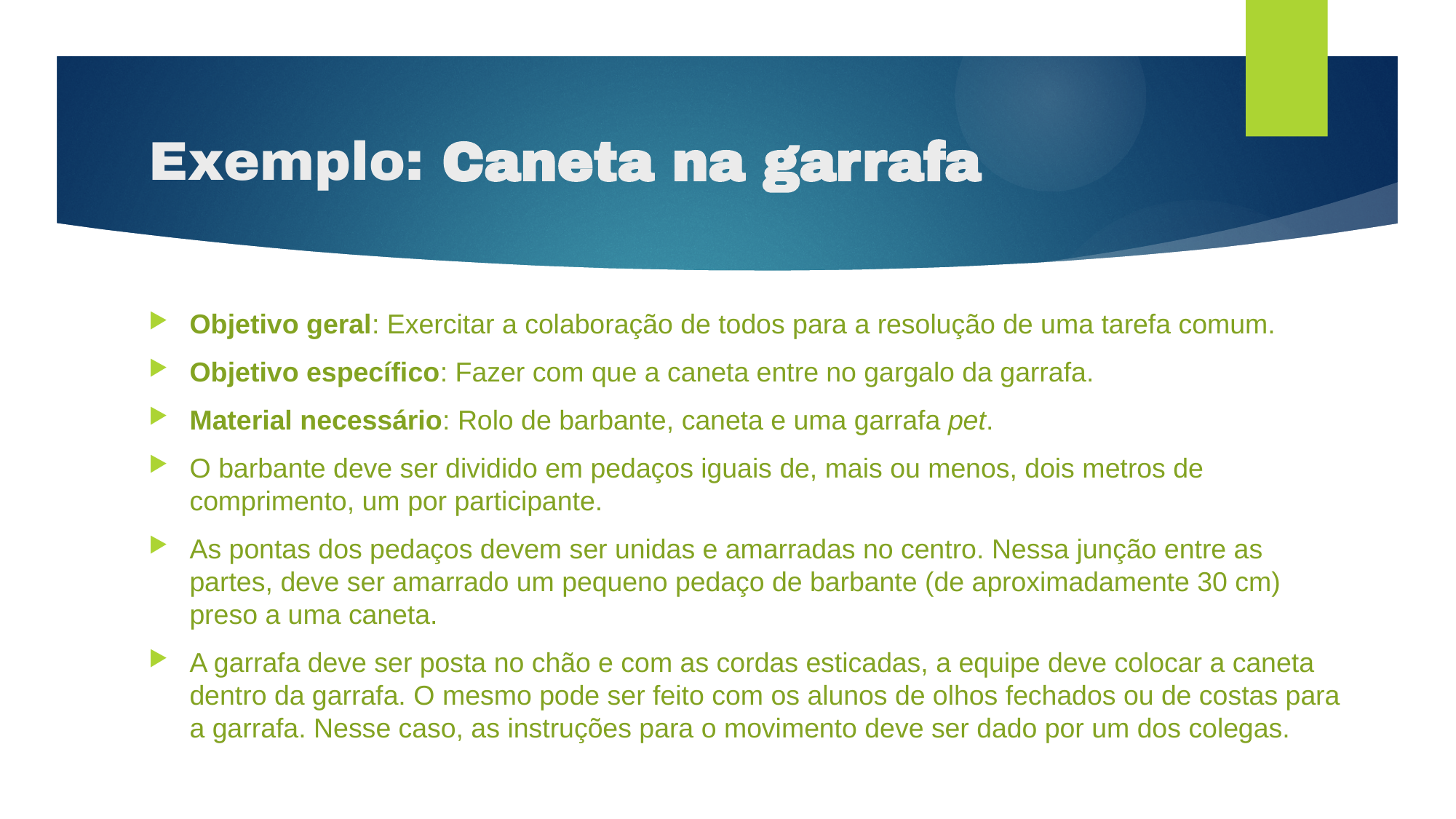

# Exemplo: Caneta na garrafa
Objetivo geral: Exercitar a colaboração de todos para a resolução de uma tarefa comum.
Objetivo específico: Fazer com que a caneta entre no gargalo da garrafa.
Material necessário: Rolo de barbante, caneta e uma garrafa pet.
O barbante deve ser dividido em pedaços iguais de, mais ou menos, dois metros de comprimento, um por participante.
As pontas dos pedaços devem ser unidas e amarradas no centro. Nessa junção entre as partes, deve ser amarrado um pequeno pedaço de barbante (de aproximadamente 30 cm) preso a uma caneta.
A garrafa deve ser posta no chão e com as cordas esticadas, a equipe deve colocar a caneta dentro da garrafa. O mesmo pode ser feito com os alunos de olhos fechados ou de costas para a garrafa. Nesse caso, as instruções para o movimento deve ser dado por um dos colegas.